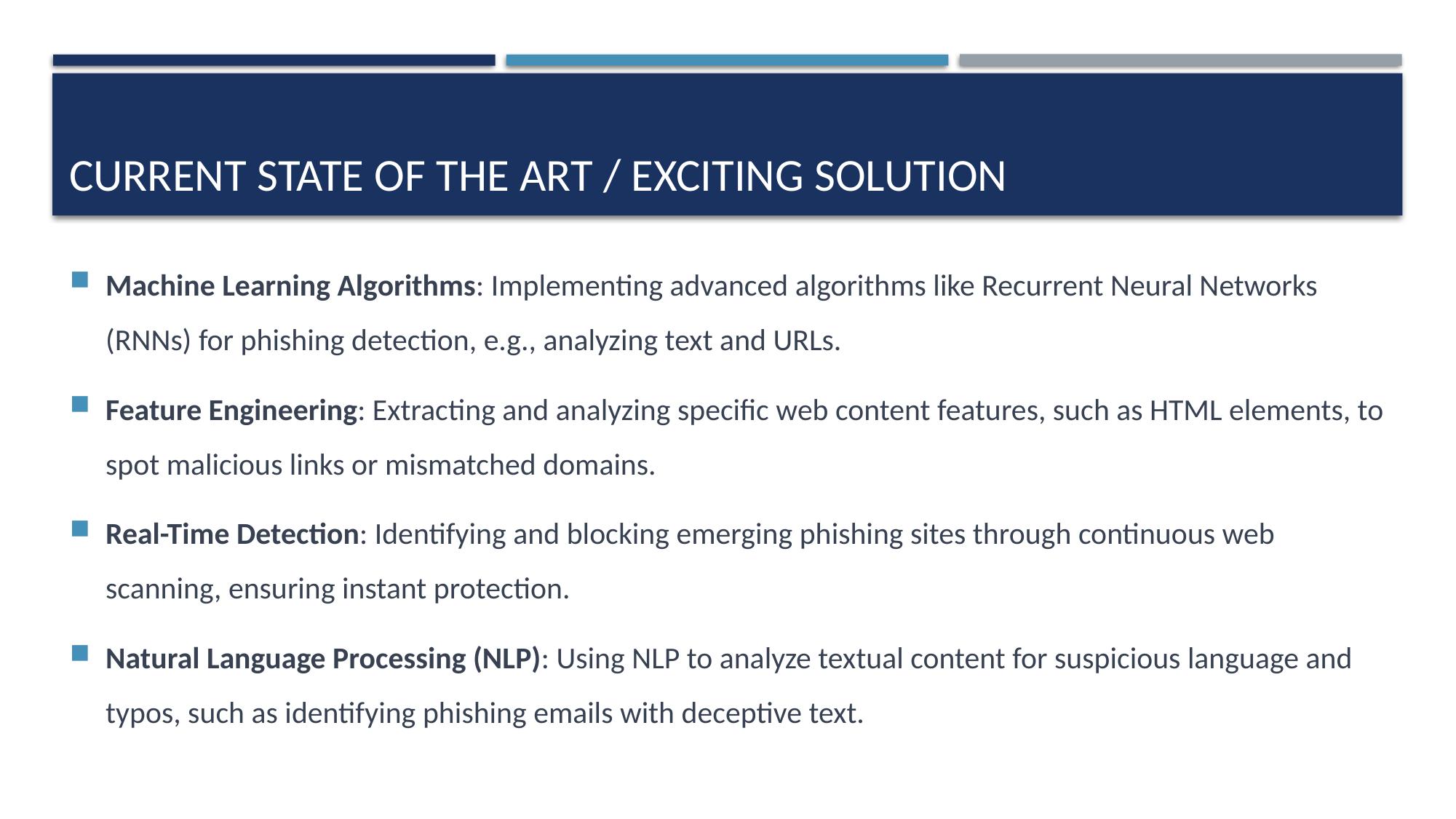

# Current state of the art / exciting solution
Machine Learning Algorithms: Implementing advanced algorithms like Recurrent Neural Networks (RNNs) for phishing detection, e.g., analyzing text and URLs.
Feature Engineering: Extracting and analyzing specific web content features, such as HTML elements, to spot malicious links or mismatched domains.
Real-Time Detection: Identifying and blocking emerging phishing sites through continuous web scanning, ensuring instant protection.
Natural Language Processing (NLP): Using NLP to analyze textual content for suspicious language and typos, such as identifying phishing emails with deceptive text.